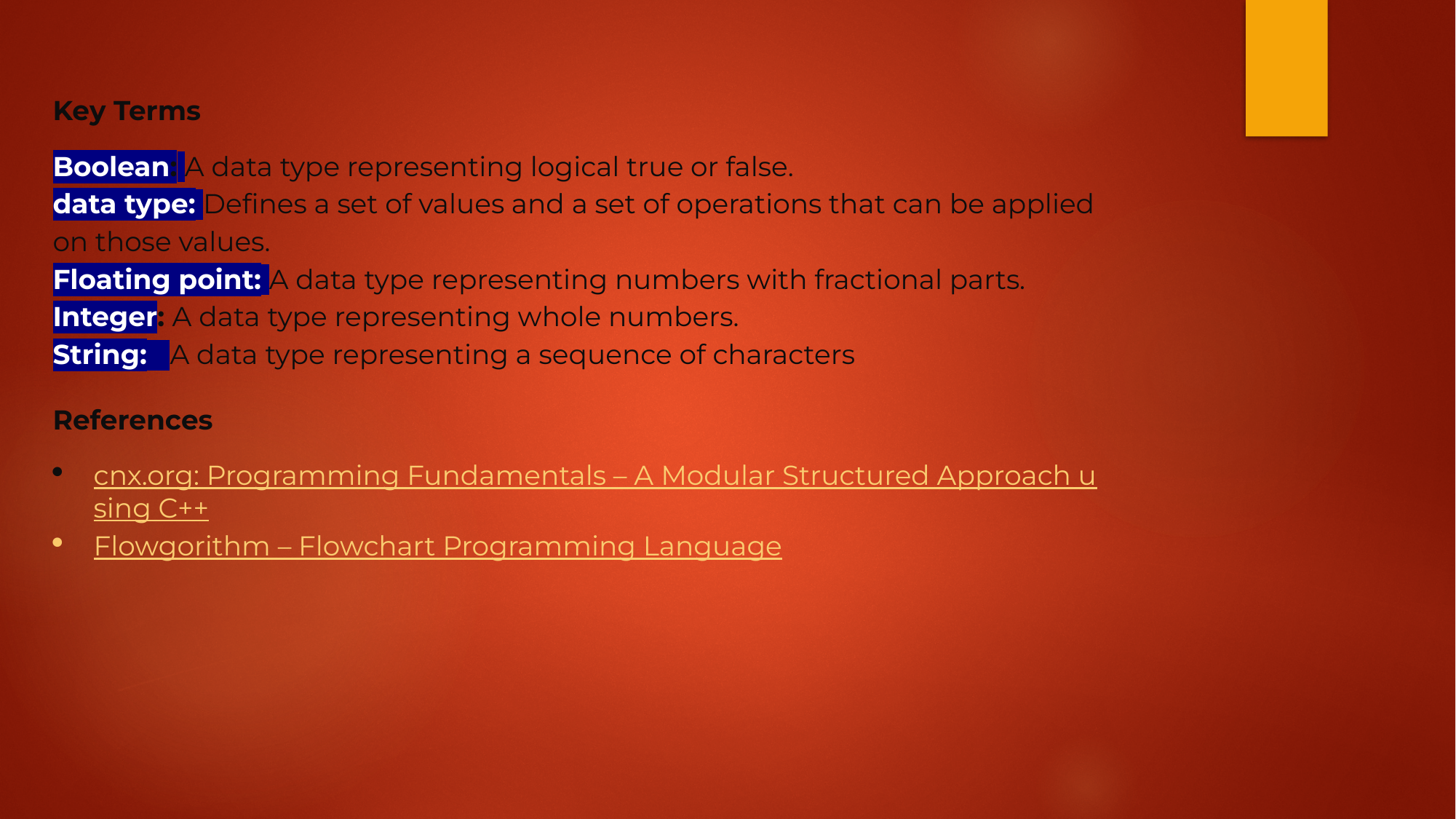

Key Terms
Boolean: A data type representing logical true or false.
data type: Defines a set of values and a set of operations that can be applied on those values.
Floating point: A data type representing numbers with fractional parts.
Integer: A data type representing whole numbers.
String:   A data type representing a sequence of characters
References
cnx.org: Programming Fundamentals – A Modular Structured Approach using C++
Flowgorithm – Flowchart Programming Language